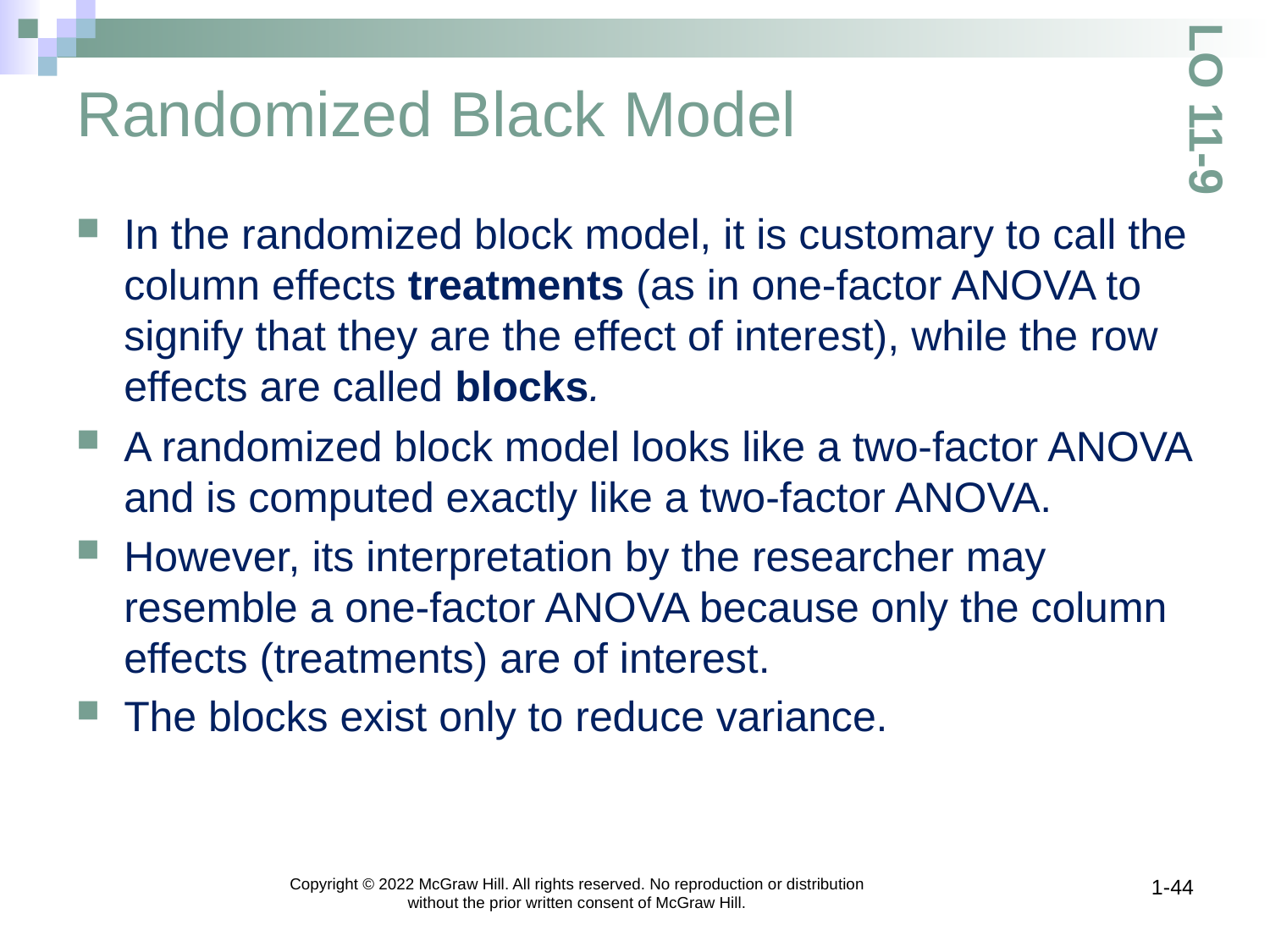

# Randomized Black Model
LO 11-9
In the randomized block model, it is customary to call the column effects treatments (as in one-factor ANOVA to signify that they are the effect of interest), while the row effects are called blocks.
A randomized block model looks like a two-factor ANOVA and is computed exactly like a two-factor ANOVA.
However, its interpretation by the researcher may resemble a one-factor ANOVA because only the column effects (treatments) are of interest.
The blocks exist only to reduce variance.
Copyright © 2022 McGraw Hill. All rights reserved. No reproduction or distribution without the prior written consent of McGraw Hill.
1-44